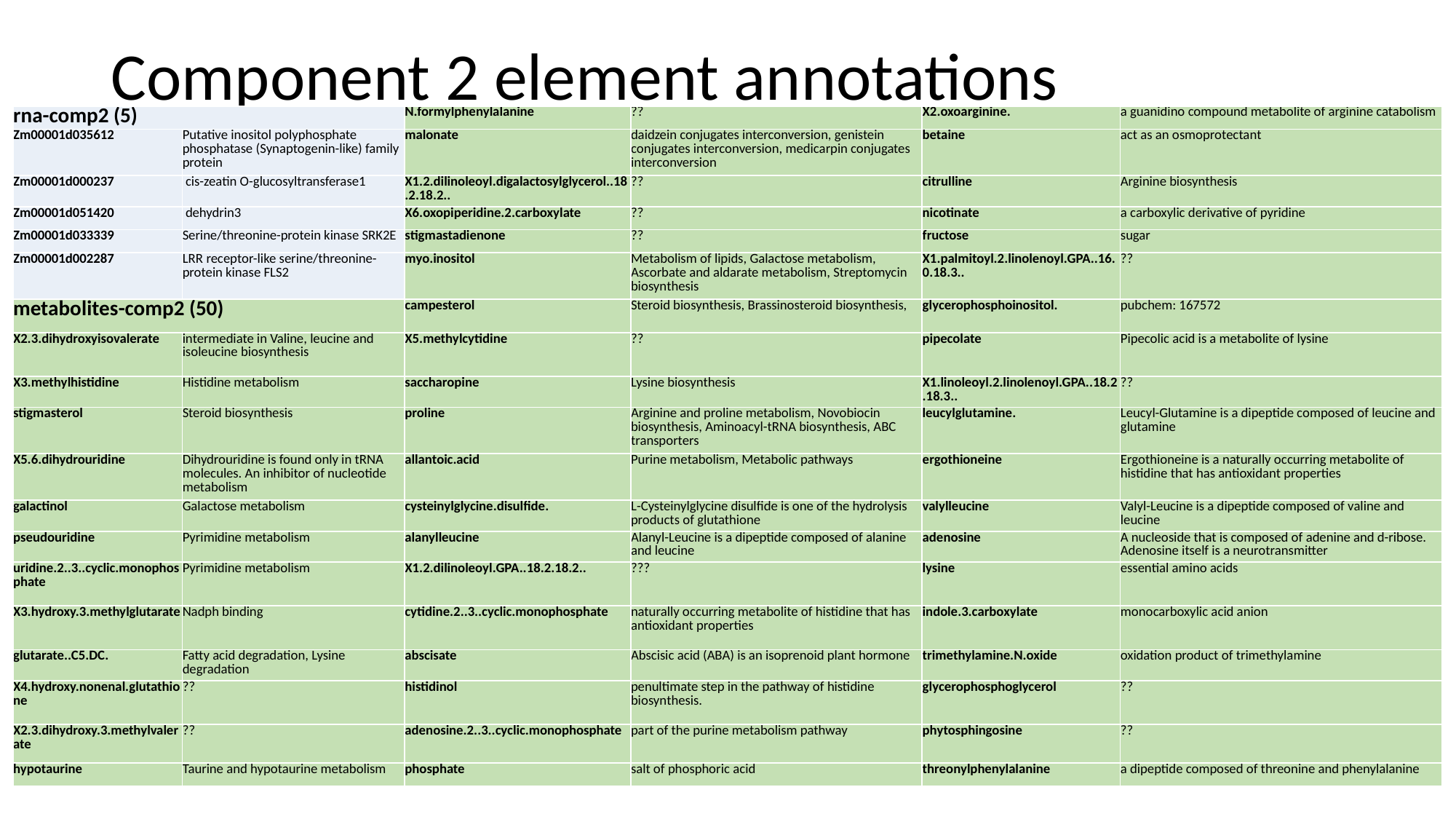

# Component 2 element annotations
| rna-comp2 (5) |  | N.formylphenylalanine | ?? | X2.oxoarginine. | a guanidino compound metabolite of arginine catabolism |
| --- | --- | --- | --- | --- | --- |
| Zm00001d035612 | Putative inositol polyphosphate phosphatase (Synaptogenin-like) family protein | malonate | daidzein conjugates interconversion, genistein conjugates interconversion, medicarpin conjugates interconversion | betaine | act as an osmoprotectant |
| Zm00001d000237 | cis-zeatin O-glucosyltransferase1 | X1.2.dilinoleoyl.digalactosylglycerol..18.2.18.2.. | ?? | citrulline | Arginine biosynthesis |
| Zm00001d051420 | dehydrin3 | X6.oxopiperidine.2.carboxylate | ?? | nicotinate | a carboxylic derivative of pyridine |
| Zm00001d033339 | Serine/threonine-protein kinase SRK2E | stigmastadienone | ?? | fructose | sugar |
| Zm00001d002287 | LRR receptor-like serine/threonine-protein kinase FLS2 | myo.inositol | Metabolism of lipids, Galactose metabolism, Ascorbate and aldarate metabolism, Streptomycin biosynthesis | X1.palmitoyl.2.linolenoyl.GPA..16.0.18.3.. | ?? |
| metabolites-comp2 (50) |  | campesterol | Steroid biosynthesis, Brassinosteroid biosynthesis, | glycerophosphoinositol. | pubchem: 167572 |
| X2.3.dihydroxyisovalerate | intermediate in Valine, leucine and isoleucine biosynthesis | X5.methylcytidine | ?? | pipecolate | Pipecolic acid is a metabolite of lysine |
| X3.methylhistidine | Histidine metabolism | saccharopine | Lysine biosynthesis | X1.linoleoyl.2.linolenoyl.GPA..18.2.18.3.. | ?? |
| stigmasterol | Steroid biosynthesis | proline | Arginine and proline metabolism, Novobiocin biosynthesis, Aminoacyl-tRNA biosynthesis, ABC transporters | leucylglutamine. | Leucyl-Glutamine is a dipeptide composed of leucine and glutamine |
| X5.6.dihydrouridine | Dihydrouridine is found only in tRNA molecules. An inhibitor of nucleotide metabolism | allantoic.acid | Purine metabolism, Metabolic pathways | ergothioneine | Ergothioneine is a naturally occurring metabolite of histidine that has antioxidant properties |
| galactinol | Galactose metabolism | cysteinylglycine.disulfide. | L-Cysteinylglycine disulfide is one of the hydrolysis products of glutathione | valylleucine | Valyl-Leucine is a dipeptide composed of valine and leucine |
| pseudouridine | Pyrimidine metabolism | alanylleucine | Alanyl-Leucine is a dipeptide composed of alanine and leucine | adenosine | A nucleoside that is composed of adenine and d-ribose. Adenosine itself is a neurotransmitter |
| uridine.2..3..cyclic.monophosphate | Pyrimidine metabolism | X1.2.dilinoleoyl.GPA..18.2.18.2.. | ??? | lysine | essential amino acids |
| X3.hydroxy.3.methylglutarate | Nadph binding | cytidine.2..3..cyclic.monophosphate | naturally occurring metabolite of histidine that has antioxidant properties | indole.3.carboxylate | monocarboxylic acid anion |
| glutarate..C5.DC. | Fatty acid degradation, Lysine degradation | abscisate | Abscisic acid (ABA) is an isoprenoid plant hormone | trimethylamine.N.oxide | oxidation product of trimethylamine |
| X4.hydroxy.nonenal.glutathione | ?? | histidinol | penultimate step in the pathway of histidine biosynthesis. | glycerophosphoglycerol | ?? |
| X2.3.dihydroxy.3.methylvalerate | ?? | adenosine.2..3..cyclic.monophosphate | part of the purine metabolism pathway | phytosphingosine | ?? |
| hypotaurine | Taurine and hypotaurine metabolism | phosphate | salt of phosphoric acid | threonylphenylalanine | a dipeptide composed of threonine and phenylalanine |